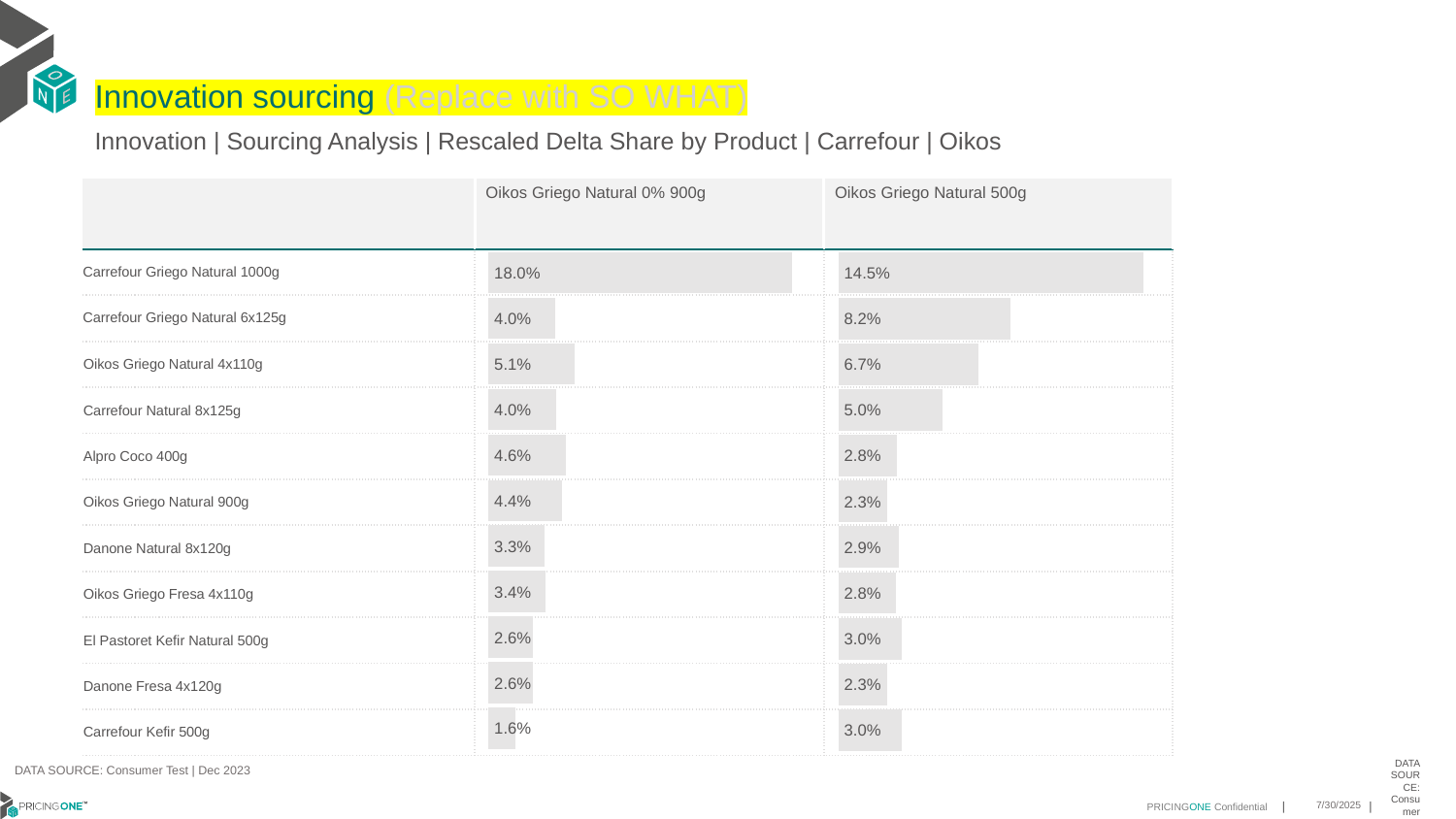

# Innovation sourcing (Replace with SO WHAT)
Innovation | Sourcing Analysis | Rescaled Delta Share by Product | Carrefour | Oikos
|  | Oikos Griego Natural 0% 900g | Oikos Griego Natural 500g |
| --- | --- | --- |
| Carrefour Griego Natural 1000g |  |  |
| Carrefour Griego Natural 6x125g |  |  |
| Oikos Griego Natural 4x110g |  |  |
| Carrefour Natural 8x125g |  |  |
| Alpro Coco 400g |  |  |
| Oikos Griego Natural 900g |  |  |
| Danone Natural 8x120g |  |  |
| Oikos Griego Fresa 4x110g |  |  |
| El Pastoret Kefir Natural 500g |  |  |
| Danone Fresa 4x120g |  |  |
| Carrefour Kefir 500g |  |  |

### Chart

| Category | Oikos Griego Natural 500g |
|---|---|
| Carrefour Griego Natural 1000g | 0.14502215171087823 |
| Carrefour Griego Natural 6x125g | 0.08206849760653112 |
| Oikos Griego Natural 4x110g | 0.06679503762649104 |
| Carrefour Natural 8x125g | 0.04963739486142011 |
| Alpro Coco 400g | 0.027957305791274135 |
| Oikos Griego Natural 900g | 0.02309547470491031 |
| Danone Natural 8x120g | 0.02888219290795451 |
| Oikos Griego Fresa 4x110g | 0.027532578298085496 |
| El Pastoret Kefir Natural 500g | 0.03019893711600814 |
| Danone Fresa 4x120g | 0.02318405661615051 |
| Carrefour Kefir 500g | 0.030022176384605886 |

### Chart

| Category | Oikos Griego Natural 0% 900g |
|---|---|
| Carrefour Griego Natural 1000g | 0.1800986640399335 |
| Carrefour Griego Natural 6x125g | 0.039795125436031545 |
| Oikos Griego Natural 4x110g | 0.05116811108837852 |
| Carrefour Natural 8x125g | 0.04027869504402209 |
| Alpro Coco 400g | 0.045875494571947735 |
| Oikos Griego Natural 900g | 0.043516186414249945 |
| Danone Natural 8x120g | 0.03296661794248379 |
| Oikos Griego Fresa 4x110g | 0.03351548798689623 |
| El Pastoret Kefir Natural 500g | 0.026313321323229413 |
| Danone Fresa 4x120g | 0.026112934047684975 |
| Carrefour Kefir 500g | 0.01598417878328248 |
DATA SOURCE: Consumer Test | Dec 2023

7/30/2025
DATA SOURCE: Consumer Test | April 2025